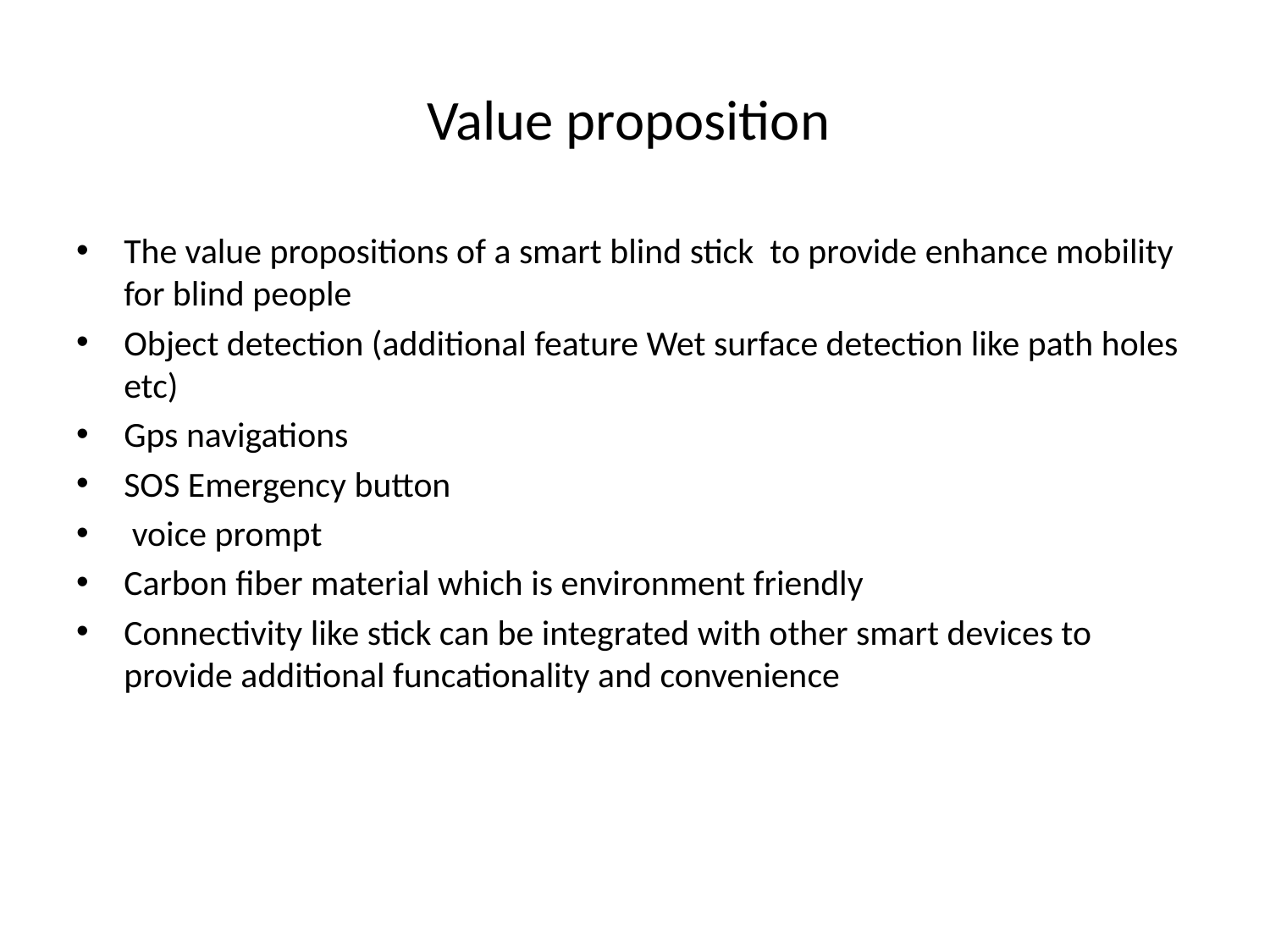

# Value proposition
The value propositions of a smart blind stick  to provide enhance mobility for blind people
Object detection (additional feature Wet surface detection like path holes etc)
Gps navigations
SOS Emergency button
 voice prompt
Carbon fiber material which is environment friendly
Connectivity like stick can be integrated with other smart devices to provide additional funcationality and convenience